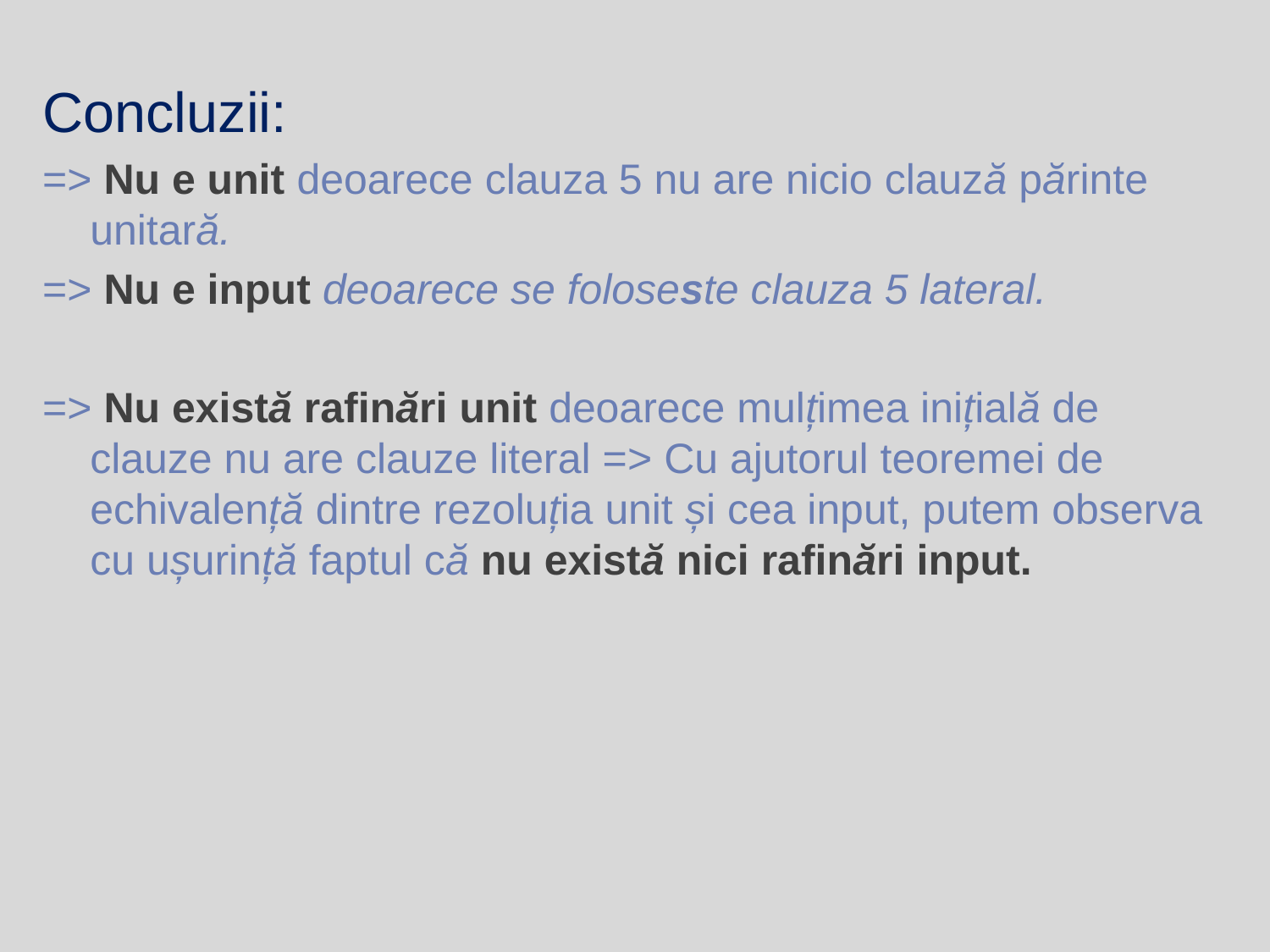

Concluzii:
=> Nu e unit deoarece clauza 5 nu are nicio clauză părinte unitară.
=> Nu e input deoarece se foloseste clauza 5 lateral.

=> Nu există rafinări unit deoarece mulțimea inițială de clauze nu are clauze literal => Cu ajutorul teoremei de echivalență dintre rezoluția unit și cea input, putem observa cu ușurință faptul că nu există nici rafinări input.